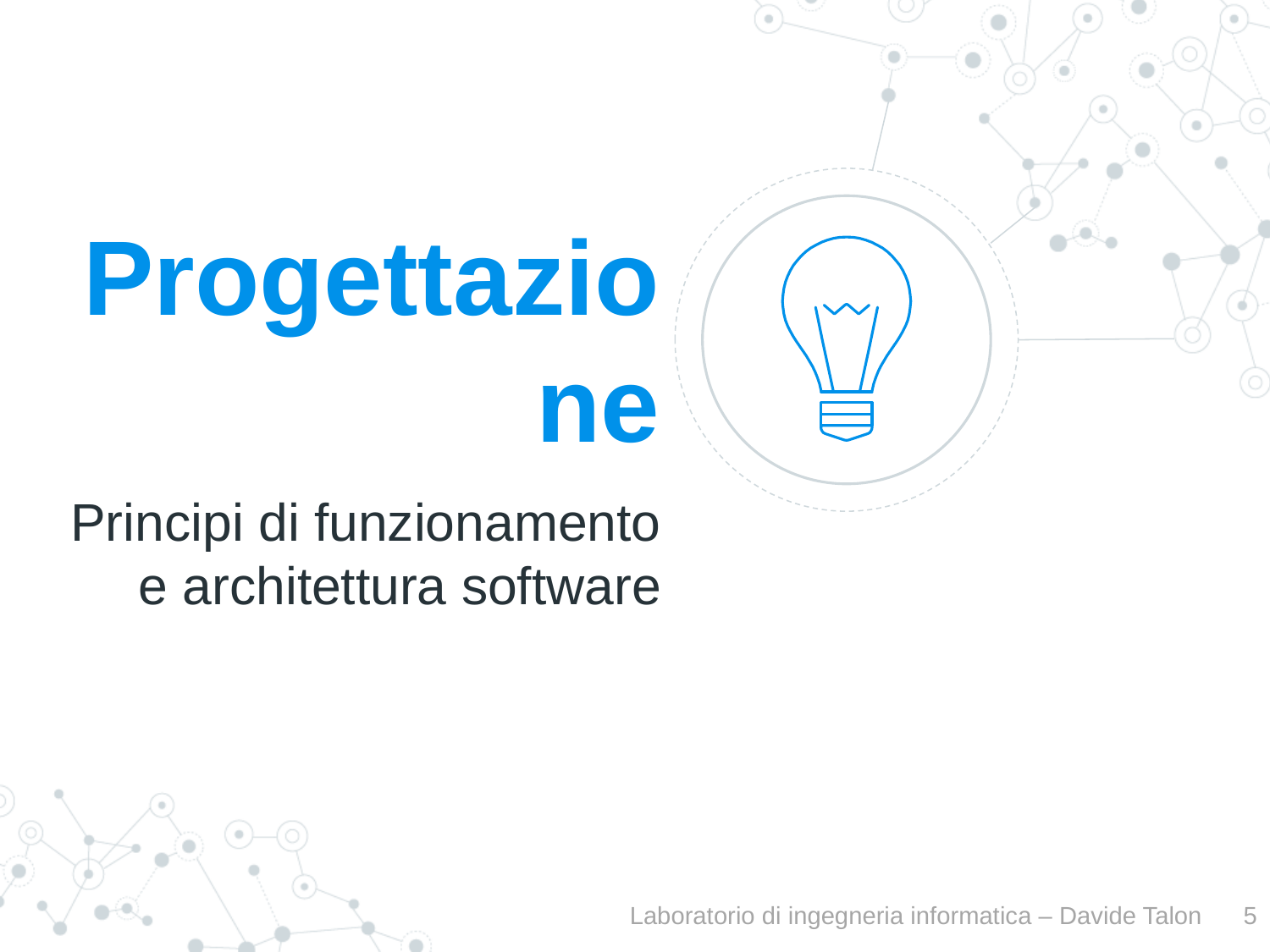

Progettazione
Principi di funzionamento e architettura software
Laboratorio di ingegneria informatica – Davide Talon      5